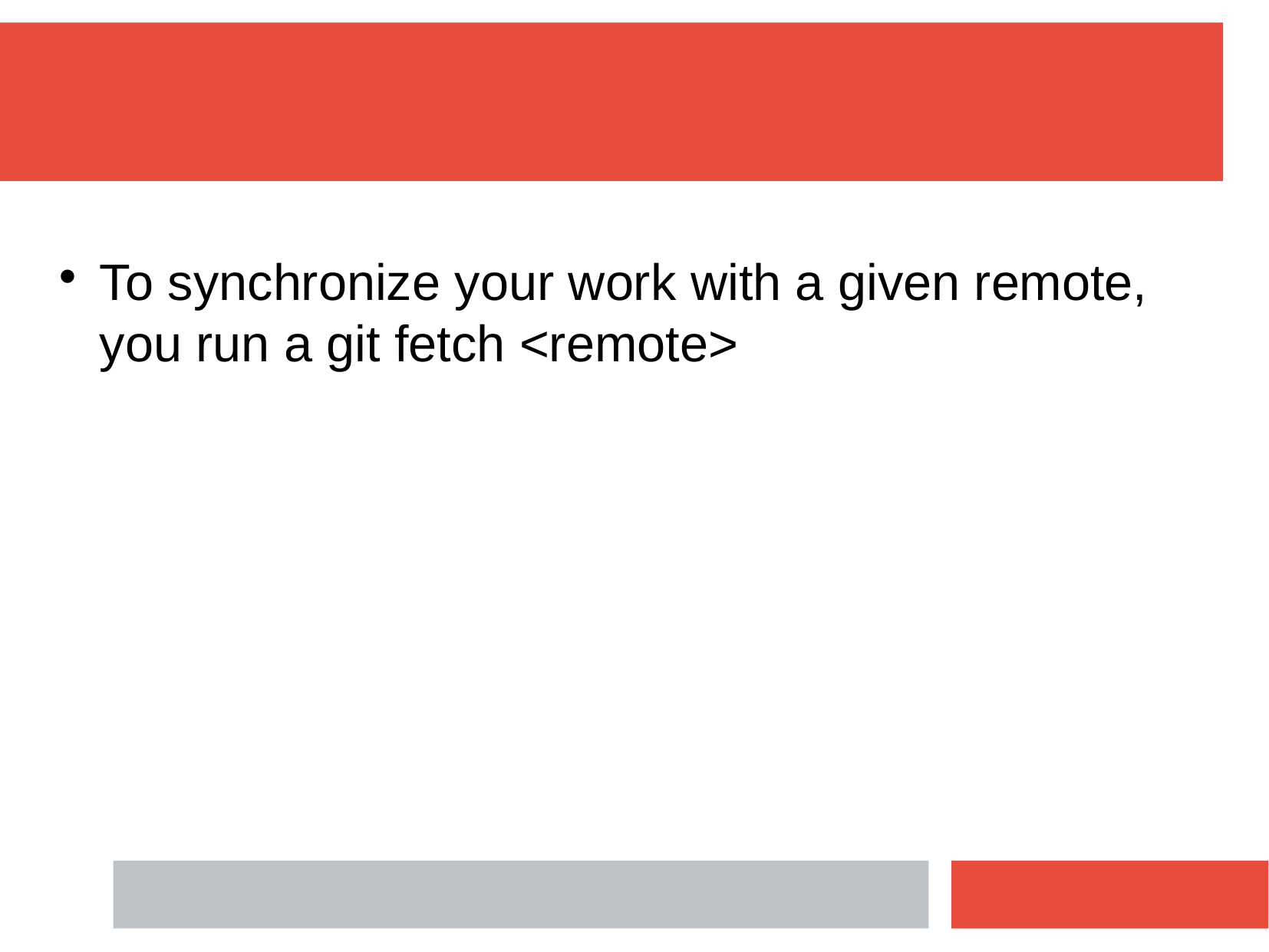

To synchronize your work with a given remote, you run a git fetch <remote>